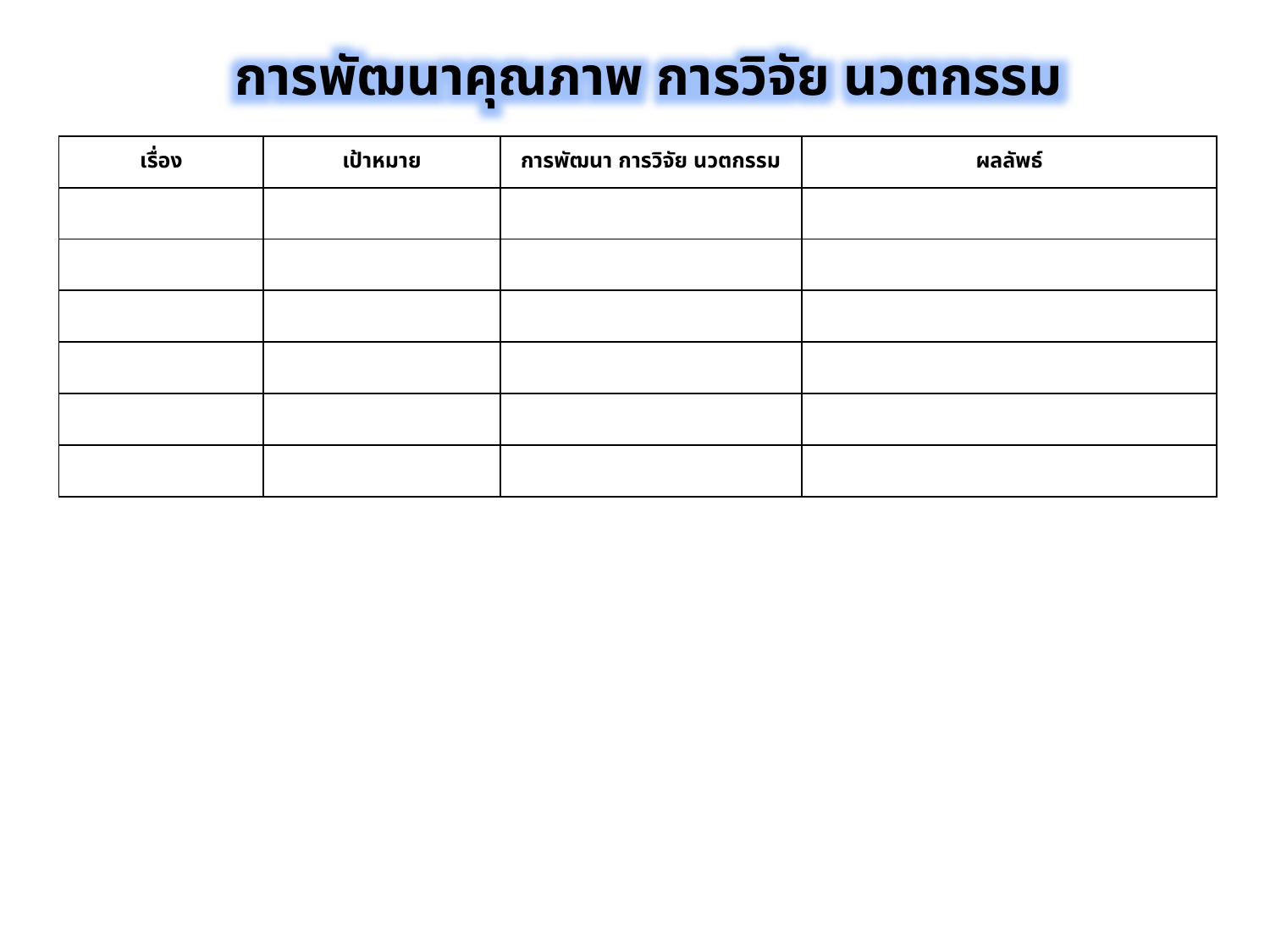

การพัฒนาคุณภาพ การวิจัย นวตกรรม
| เรื่อง | เป้าหมาย | การพัฒนา การวิจัย นวตกรรม | ผลลัพธ์ |
| --- | --- | --- | --- |
|  |  |  |  |
|  |  |  |  |
|  |  |  |  |
|  |  |  |  |
|  |  |  |  |
|  |  |  |  |